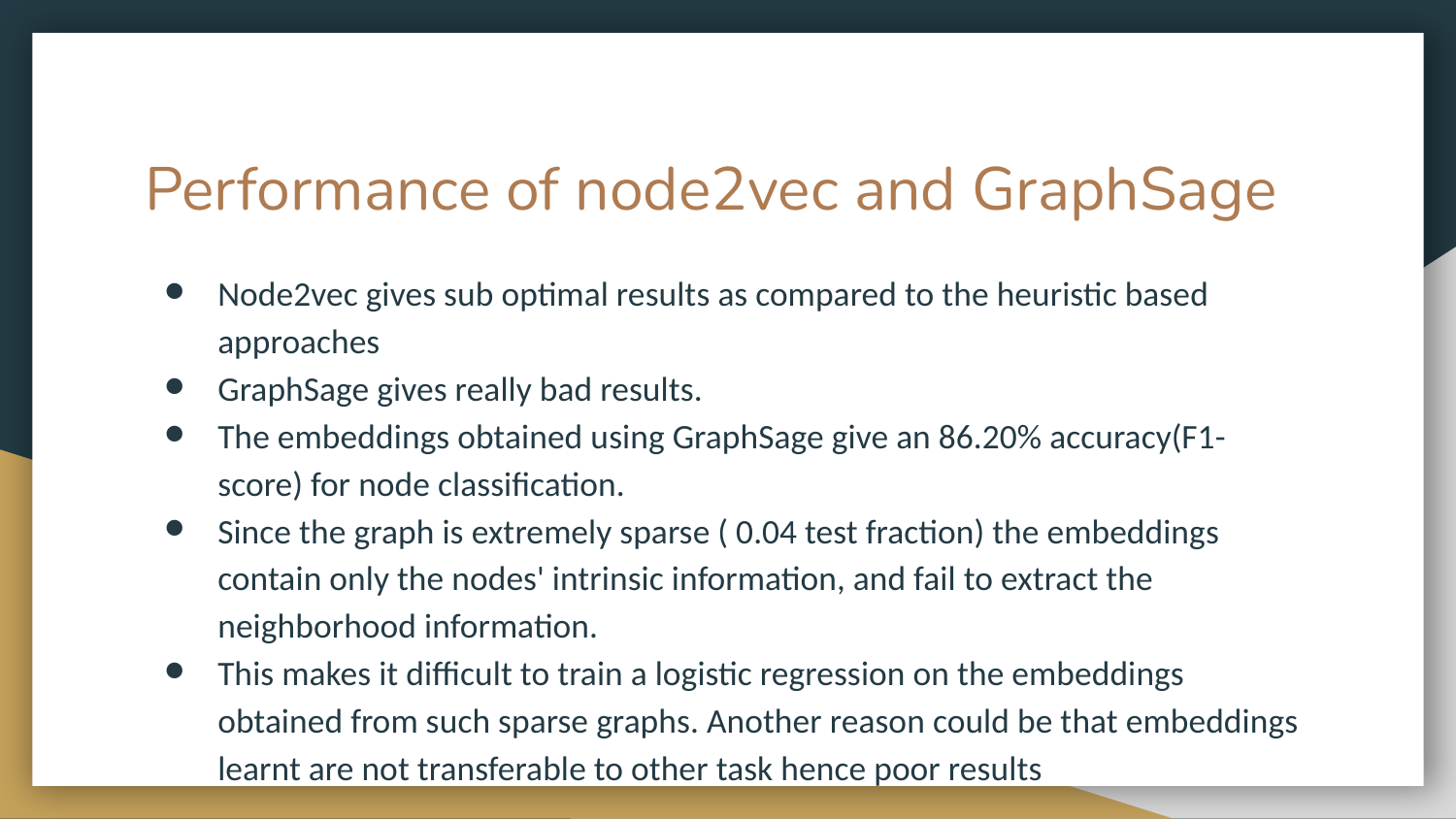

# Performance of node2vec and GraphSage
Node2vec gives sub optimal results as compared to the heuristic based approaches
GraphSage gives really bad results.
The embeddings obtained using GraphSage give an 86.20% accuracy(F1-score) for node classification.
Since the graph is extremely sparse ( 0.04 test fraction) the embeddings contain only the nodes' intrinsic information, and fail to extract the neighborhood information.
This makes it difficult to train a logistic regression on the embeddings obtained from such sparse graphs. Another reason could be that embeddings learnt are not transferable to other task hence poor results